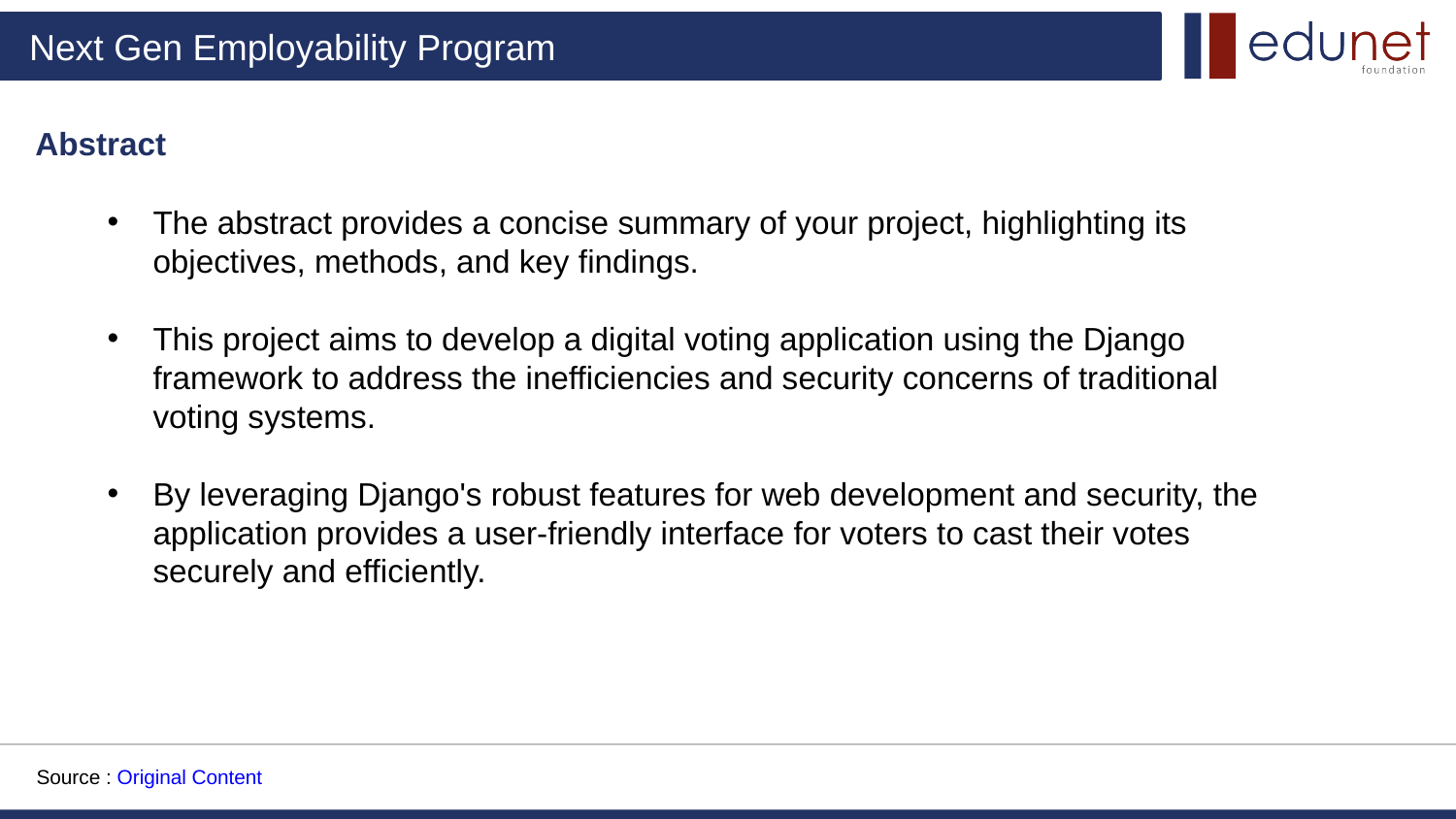

Abstract
The abstract provides a concise summary of your project, highlighting its objectives, methods, and key findings.

This project aims to develop a digital voting application using the Django framework to address the inefficiencies and security concerns of traditional voting systems.

By leveraging Django's robust features for web development and security, the application provides a user-friendly interface for voters to cast their votes securely and efficiently.

Abstract
Source : Original Content